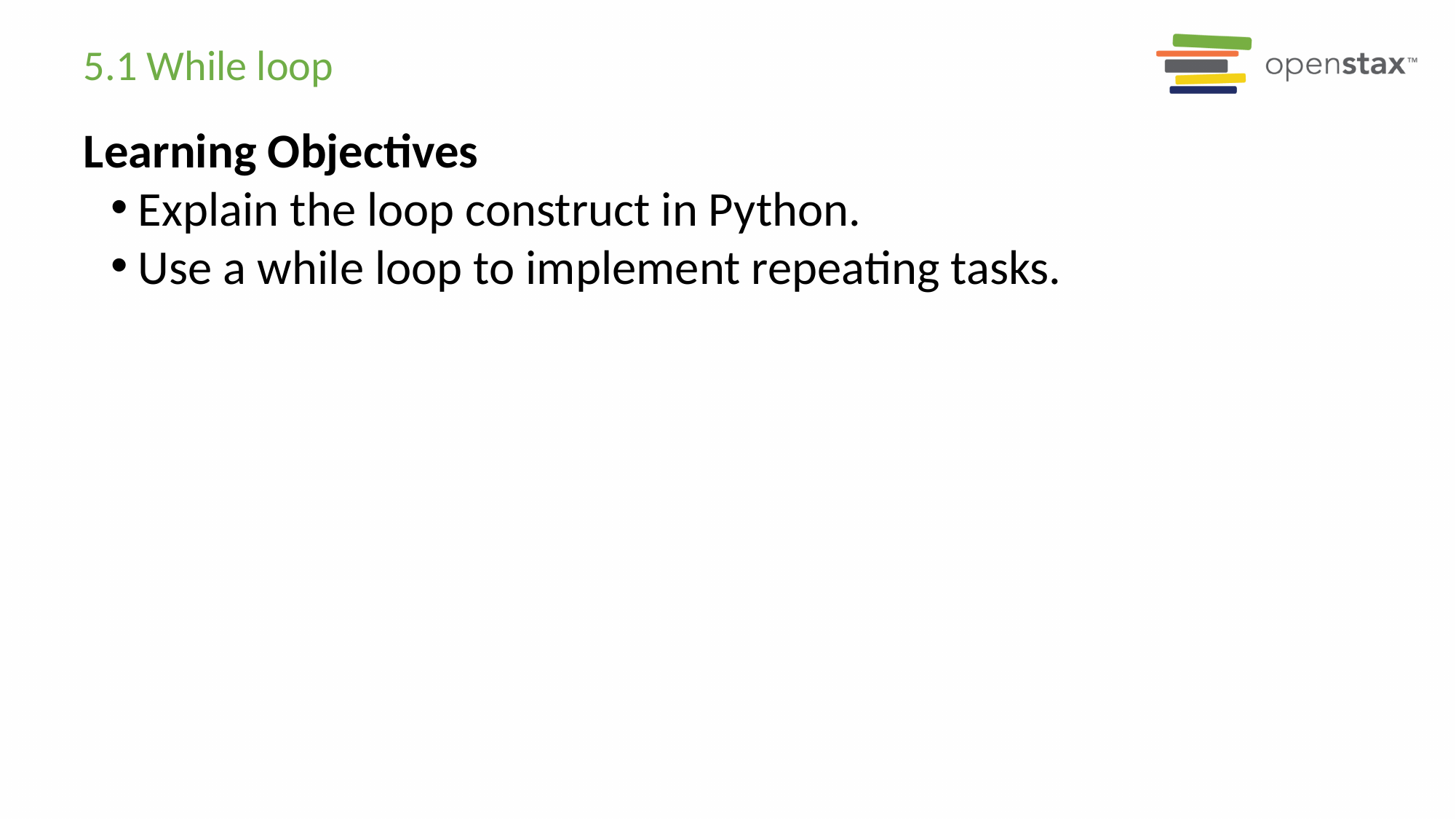

# 5.1 While loop
Learning Objectives
Explain the loop construct in Python.
Use a while loop to implement repeating tasks.